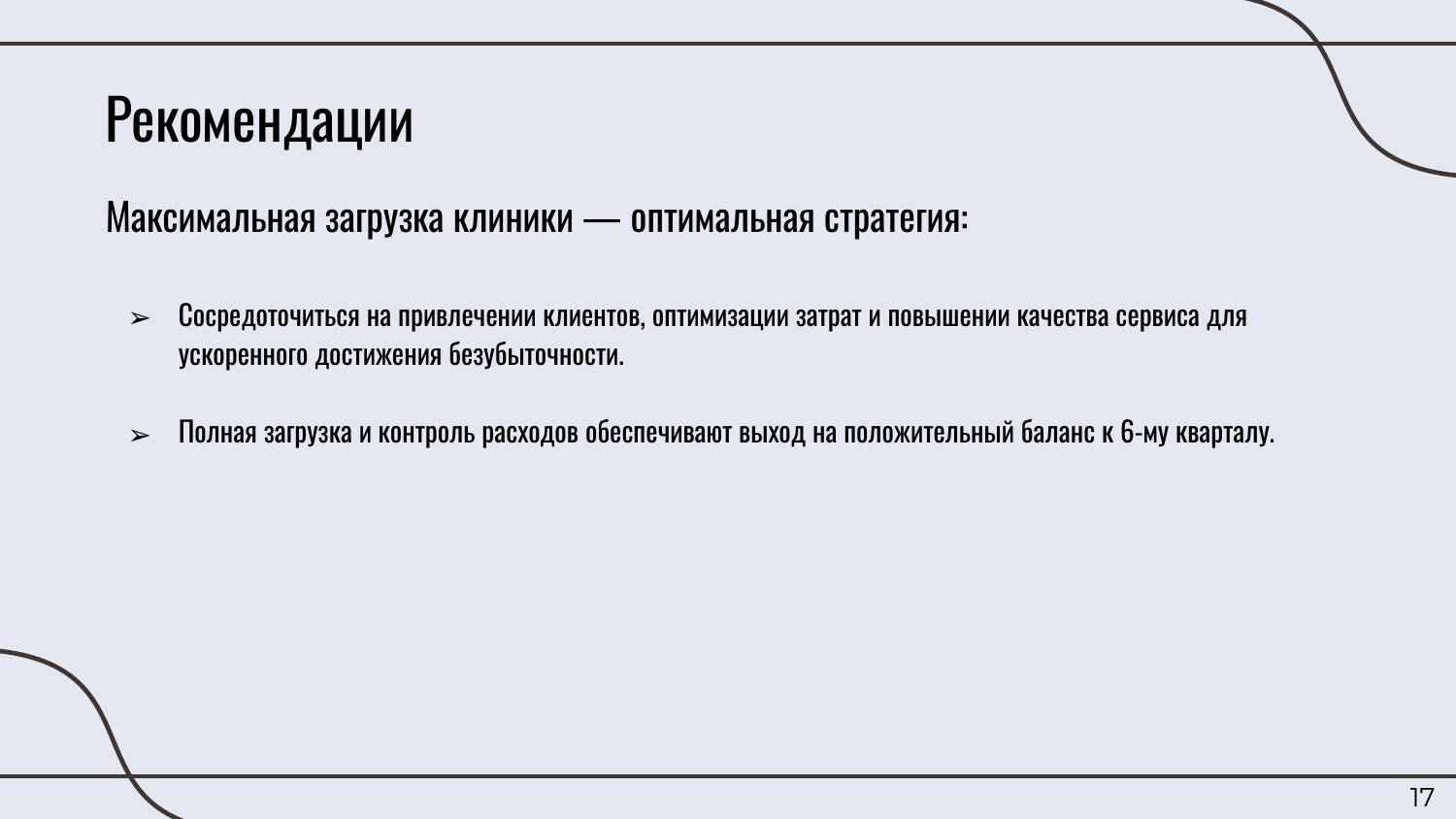

# Рекомендации
Максимальная загрузка клиники — оптимальная стратегия:

Сосредоточиться на привлечении клиентов, оптимизации затрат и повышении качества сервиса для ускоренного достижения безубыточности.

Полная загрузка и контроль расходов обеспечивают выход на положительный баланс к 6-му кварталу.

17